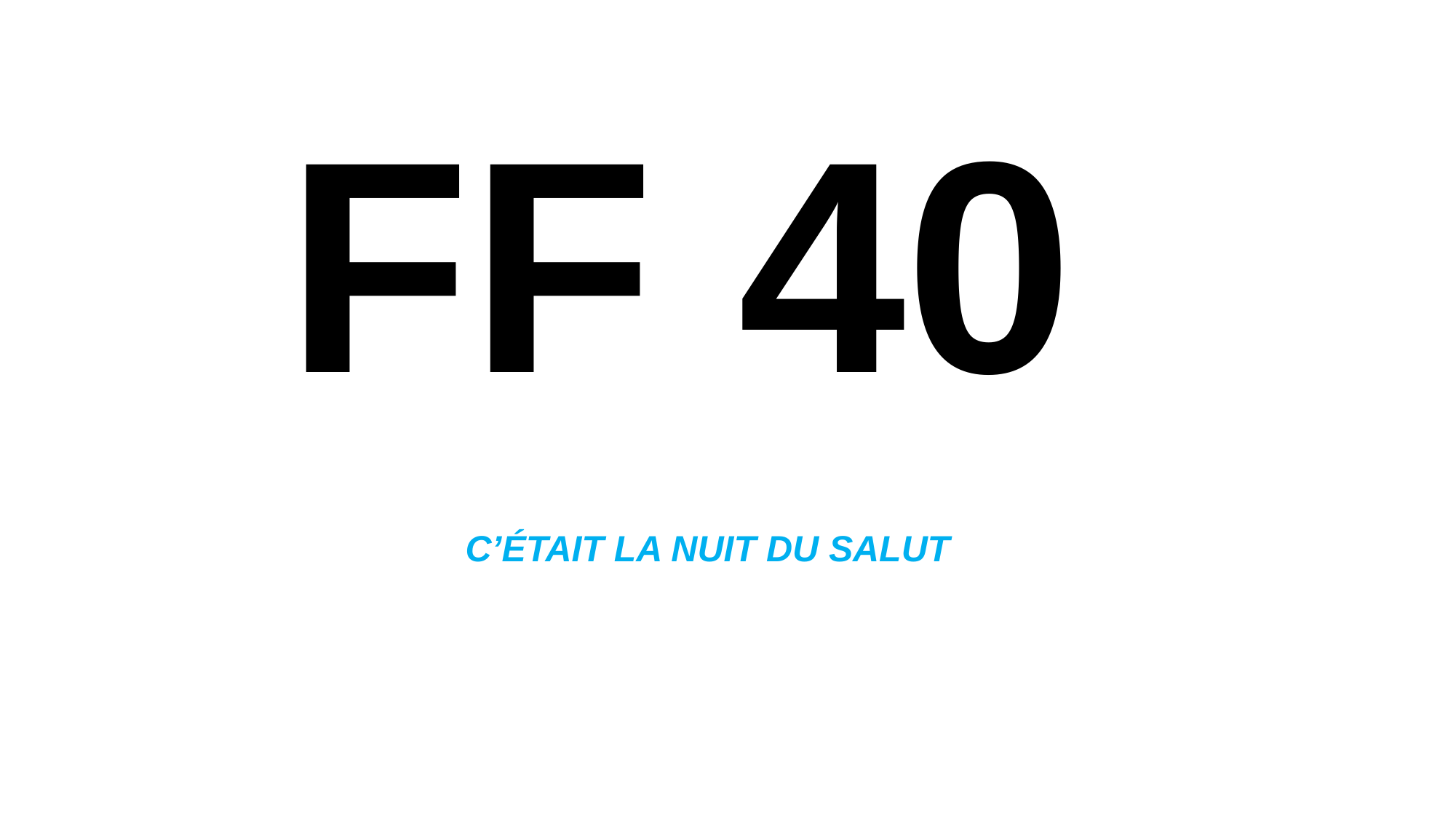

# FF 40
C’ÉTAIT LA NUIT DU SALUT